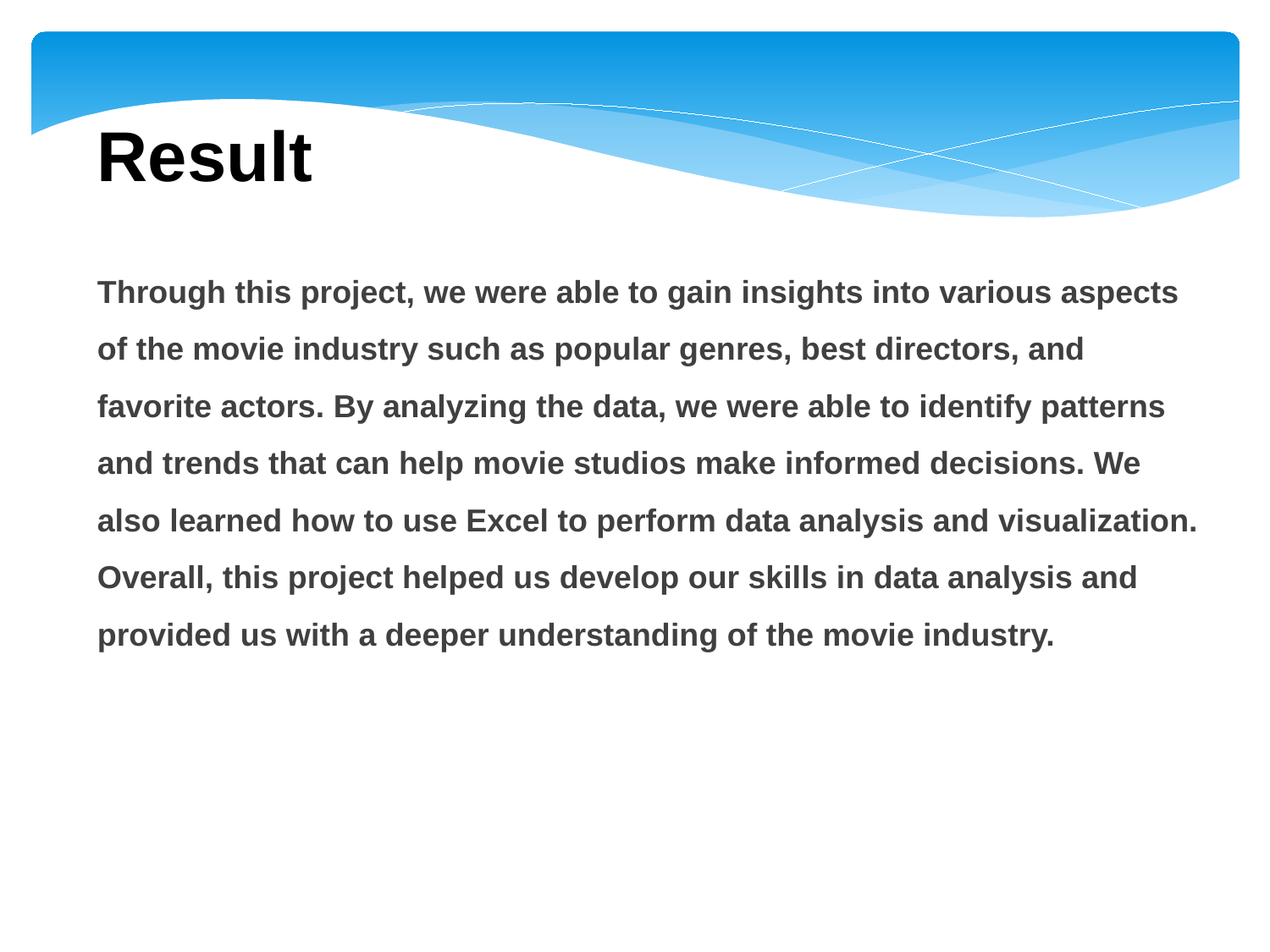

Result
Through this project, we were able to gain insights into various aspects of the movie industry such as popular genres, best directors, and favorite actors. By analyzing the data, we were able to identify patterns and trends that can help movie studios make informed decisions. We also learned how to use Excel to perform data analysis and visualization. Overall, this project helped us develop our skills in data analysis and provided us with a deeper understanding of the movie industry.